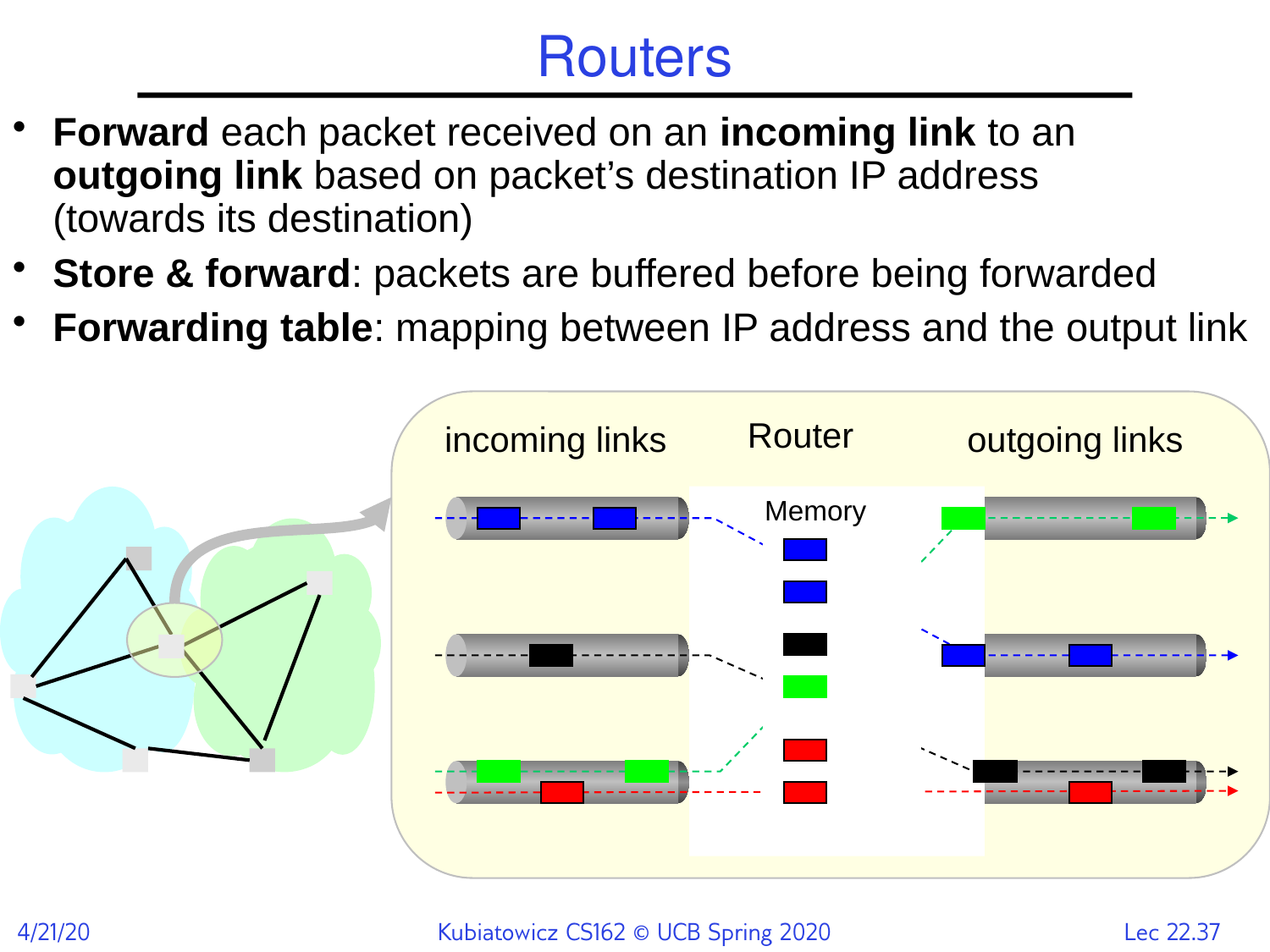

# Routers
Forward each packet received on an incoming link to an
outgoing link based on packet’s destination IP address
(towards its destination)
Store & forward: packets are buffered before being forwarded
Forwarding table: mapping between IP address and the output link

Router
incoming links
outgoing links

Memory